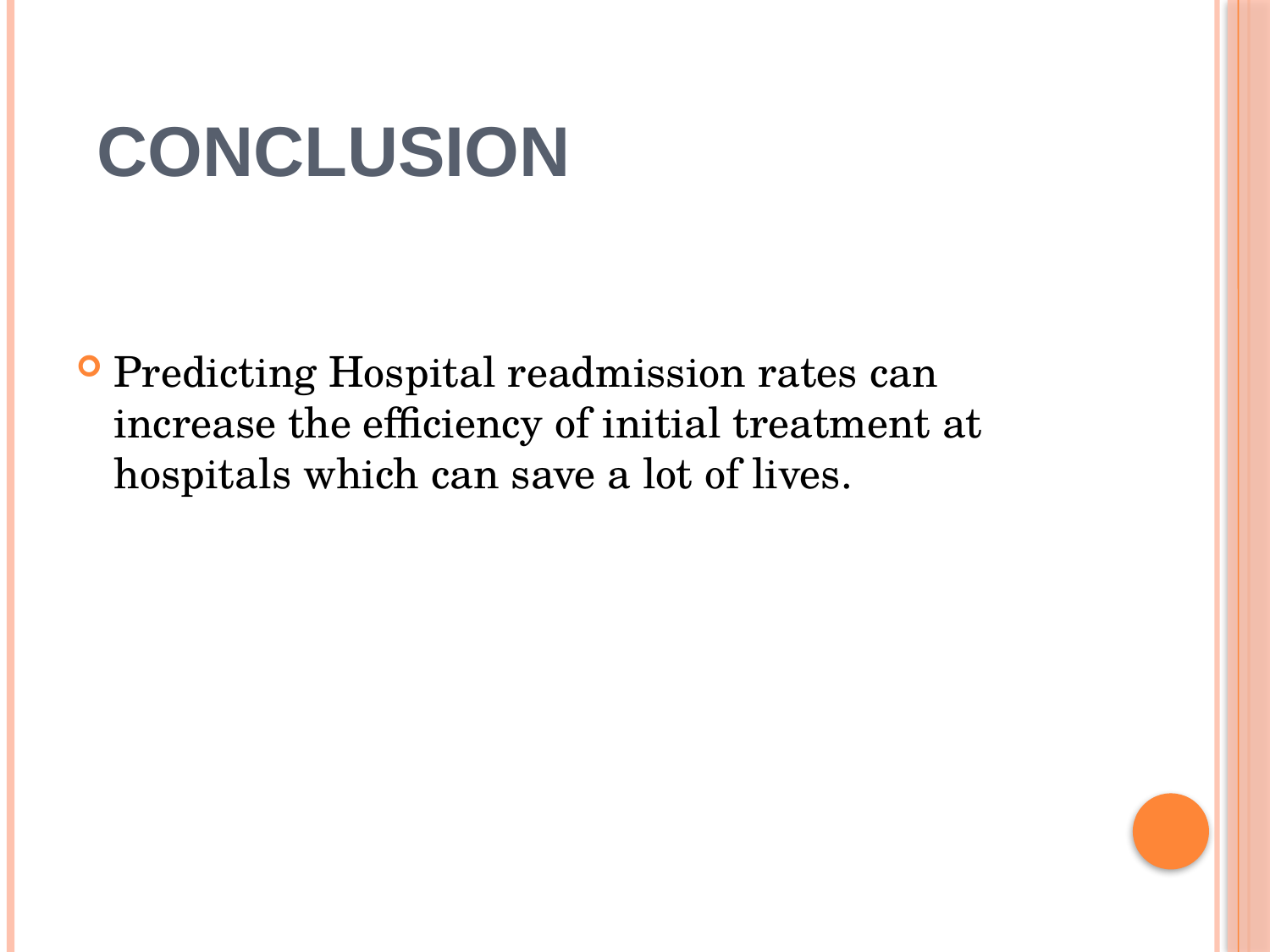

# conclusion
Predicting Hospital readmission rates can increase the efficiency of initial treatment at hospitals which can save a lot of lives.